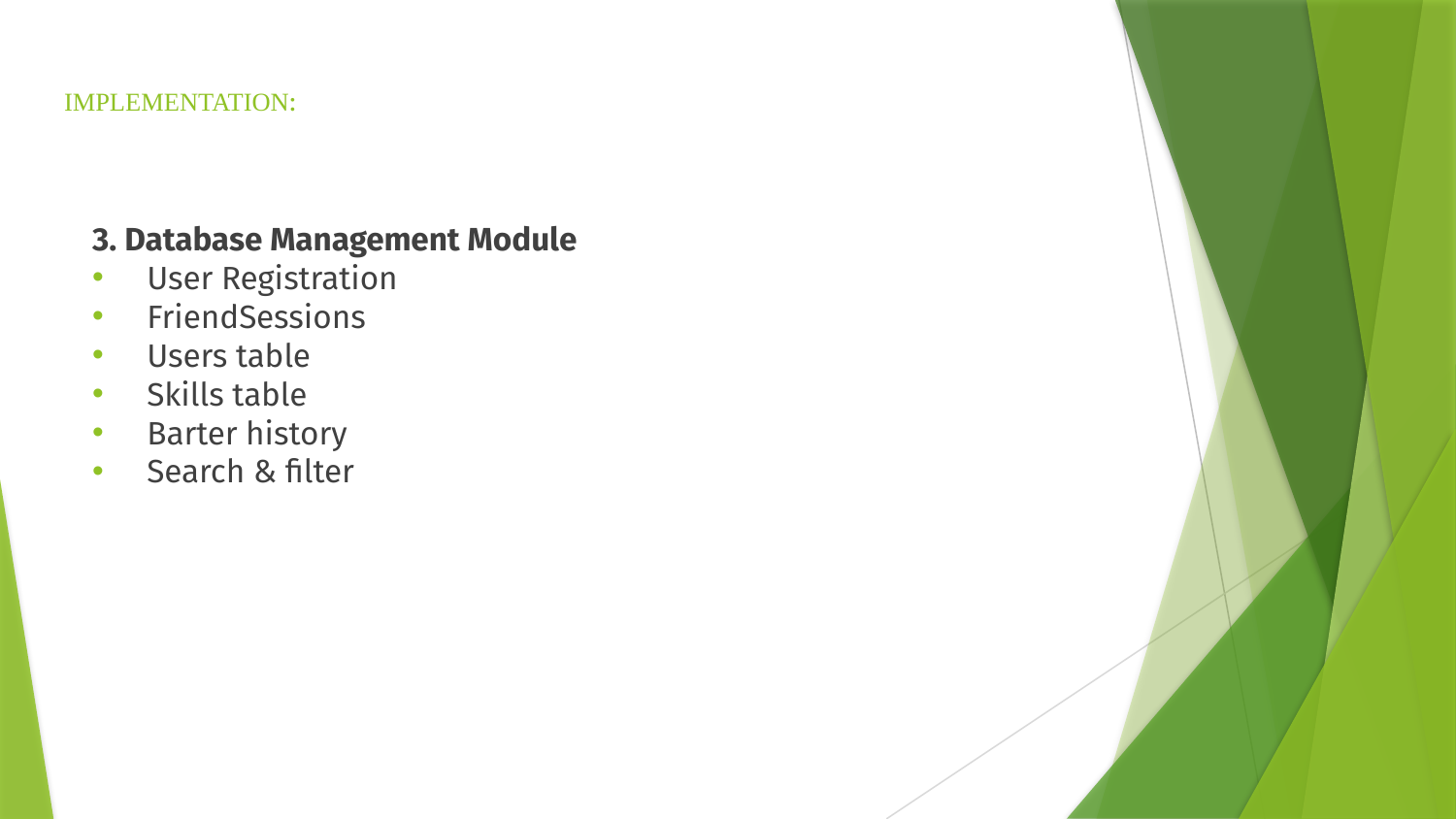

# IMPLEMENTATION:
3. Database Management Module
User Registration
FriendSessions
Users table
Skills table
Barter history
Search & filter